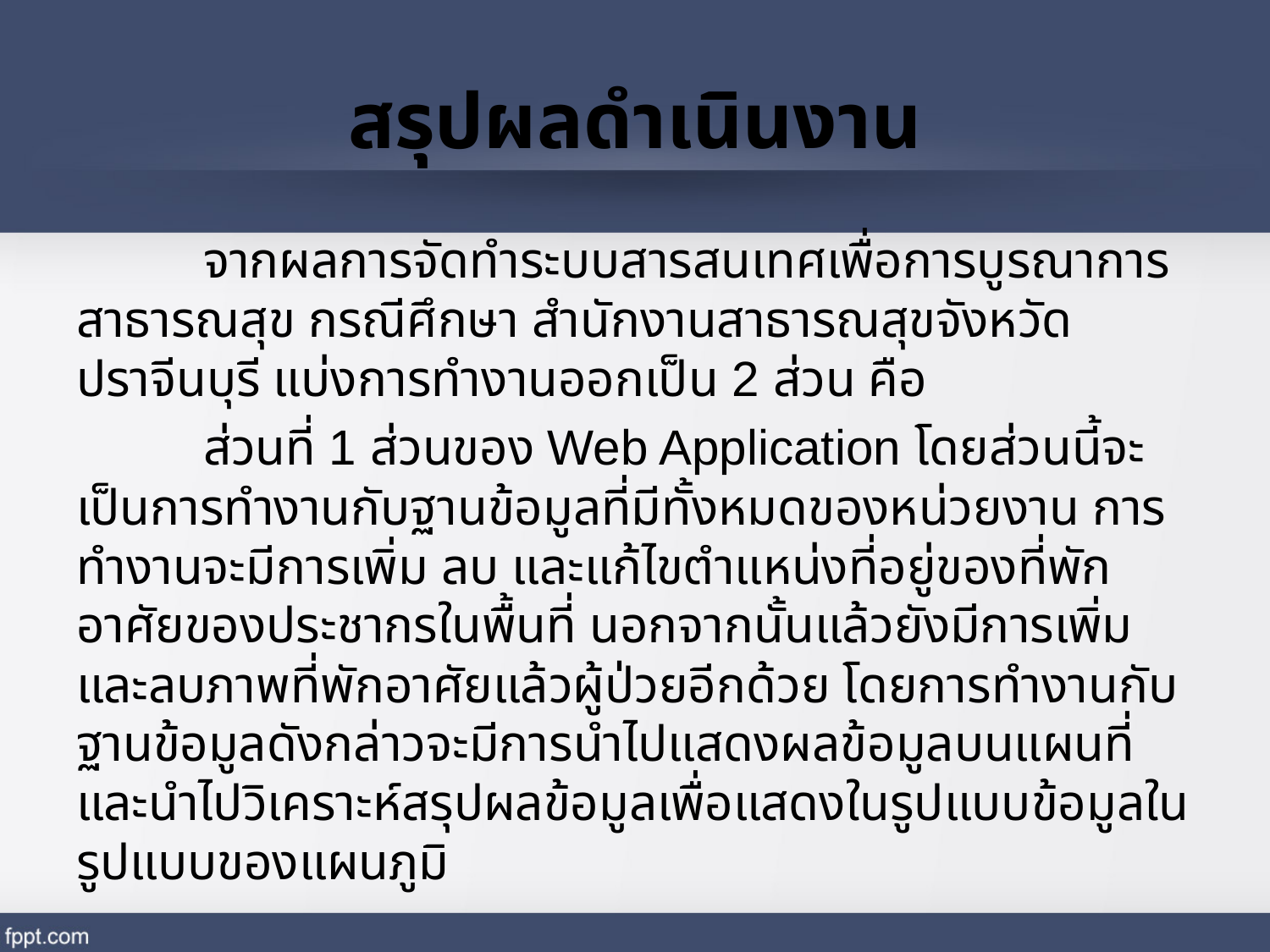

# สรุปผลดำเนินงาน
	จากผลการจัดทำระบบสารสนเทศเพื่อการบูรณาการสาธารณสุข กรณีศึกษา สำนักงานสาธารณสุขจังหวัดปราจีนบุรี แบ่งการทำงานออกเป็น 2 ส่วน คือ
	ส่วนที่ 1 ส่วนของ Web Application โดยส่วนนี้จะเป็นการทำงานกับฐานข้อมูลที่มีทั้งหมดของหน่วยงาน การทำงานจะมีการเพิ่ม ลบ และแก้ไขตำแหน่งที่อยู่ของที่พักอาศัยของประชากรในพื้นที่ นอกจากนั้นแล้วยังมีการเพิ่ม และลบภาพที่พักอาศัยแล้วผู้ป่วยอีกด้วย โดยการทำงานกับฐานข้อมูลดังกล่าวจะมีการนำไปแสดงผลข้อมูลบนแผนที่ และนำไปวิเคราะห์สรุปผลข้อมูลเพื่อแสดงในรูปแบบข้อมูลในรูปแบบของแผนภูมิ